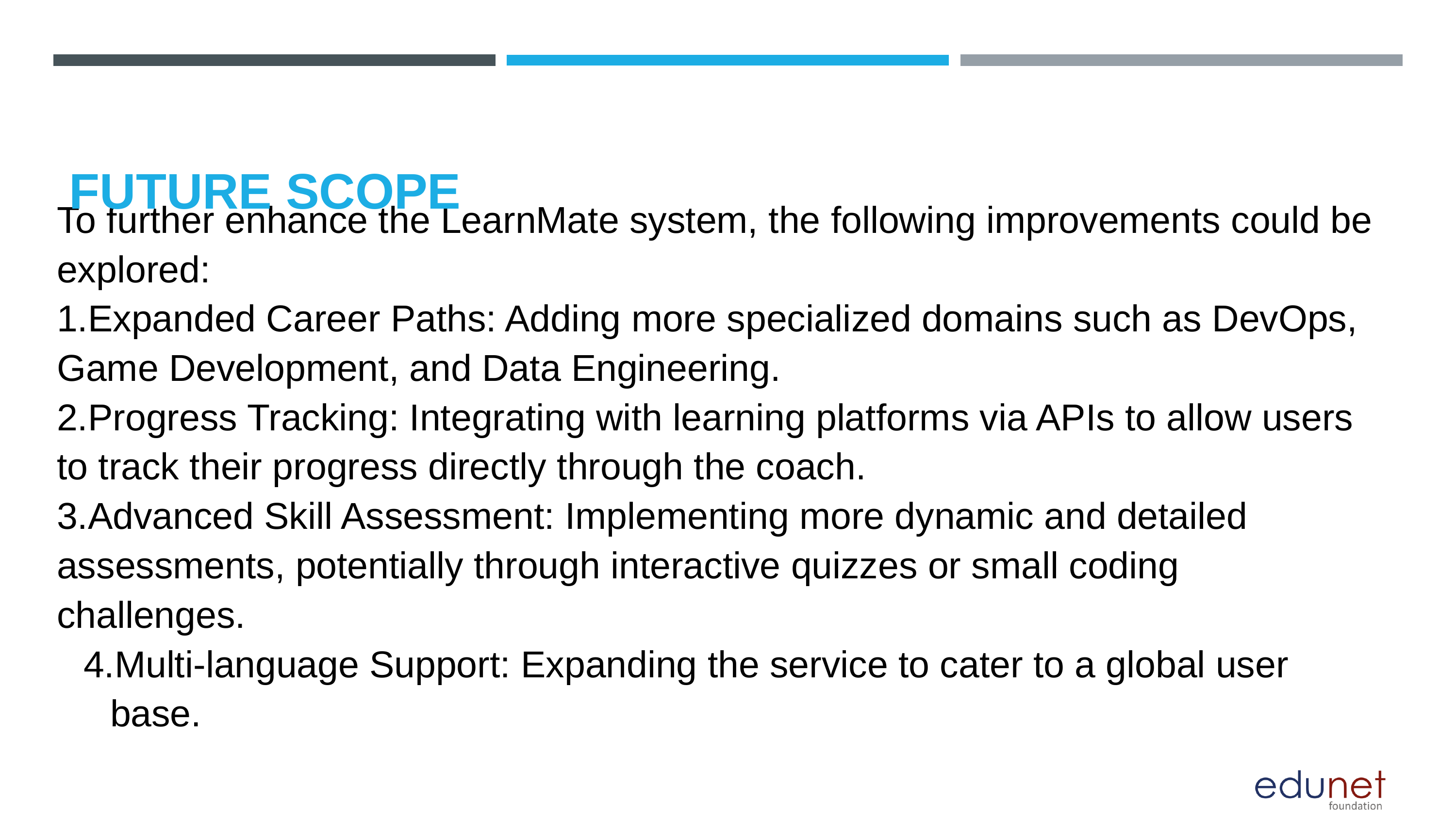

FUTURE SCOPE

To further enhance the LearnMate system, the following improvements could be explored:
1.Expanded Career Paths: Adding more specialized domains such as DevOps, Game Development, and Data Engineering.
2.Progress Tracking: Integrating with learning platforms via APIs to allow users to track their progress directly through the coach.
3.Advanced Skill Assessment: Implementing more dynamic and detailed assessments, potentially through interactive quizzes or small coding challenges.
4.Multi-language Support: Expanding the service to cater to a global user base.